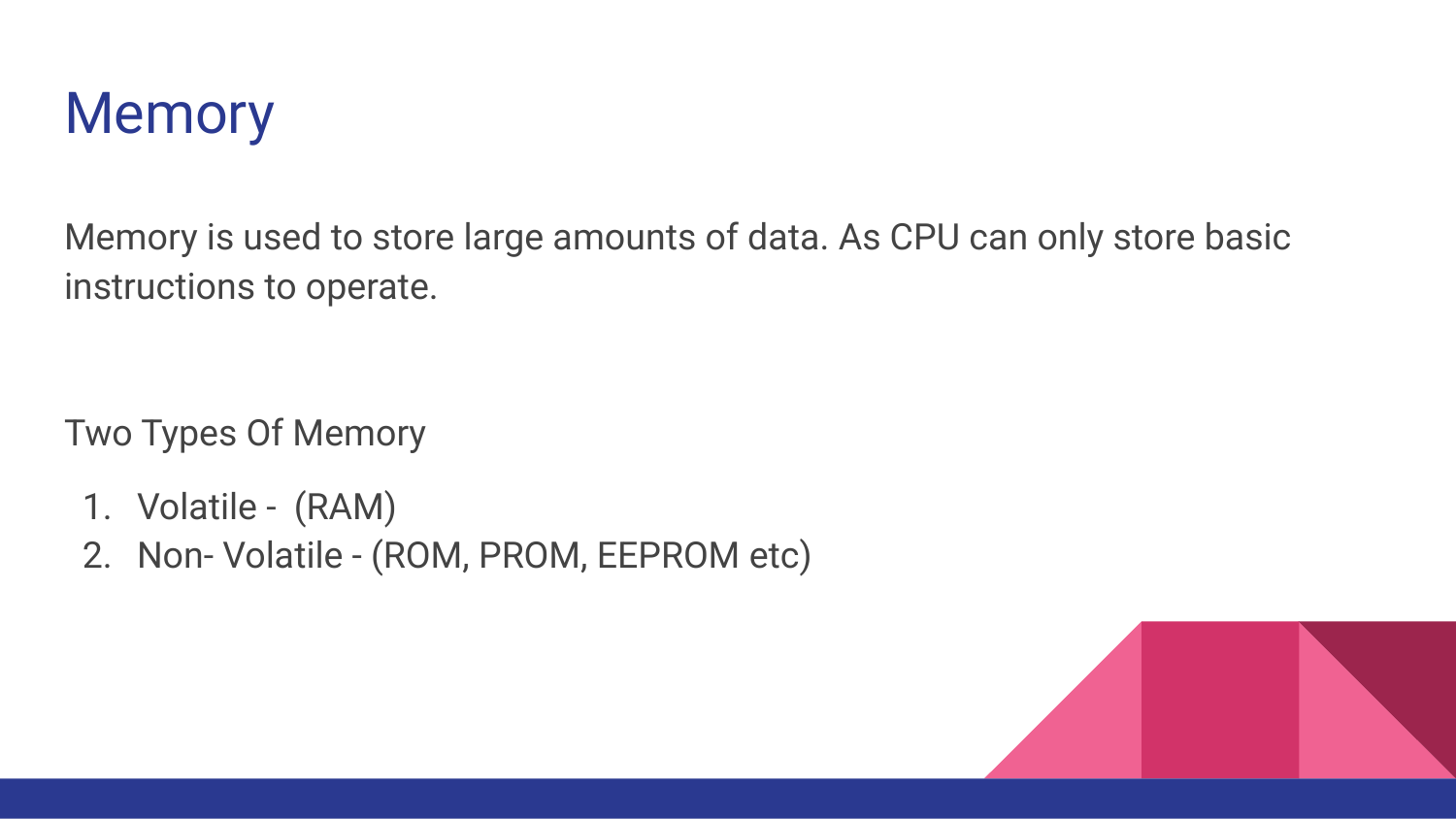

# Memory
Memory is used to store large amounts of data. As CPU can only store basic instructions to operate.

Two Types Of Memory
Volatile -  (RAM)
Non- Volatile - (ROM, PROM, EEPROM etc)